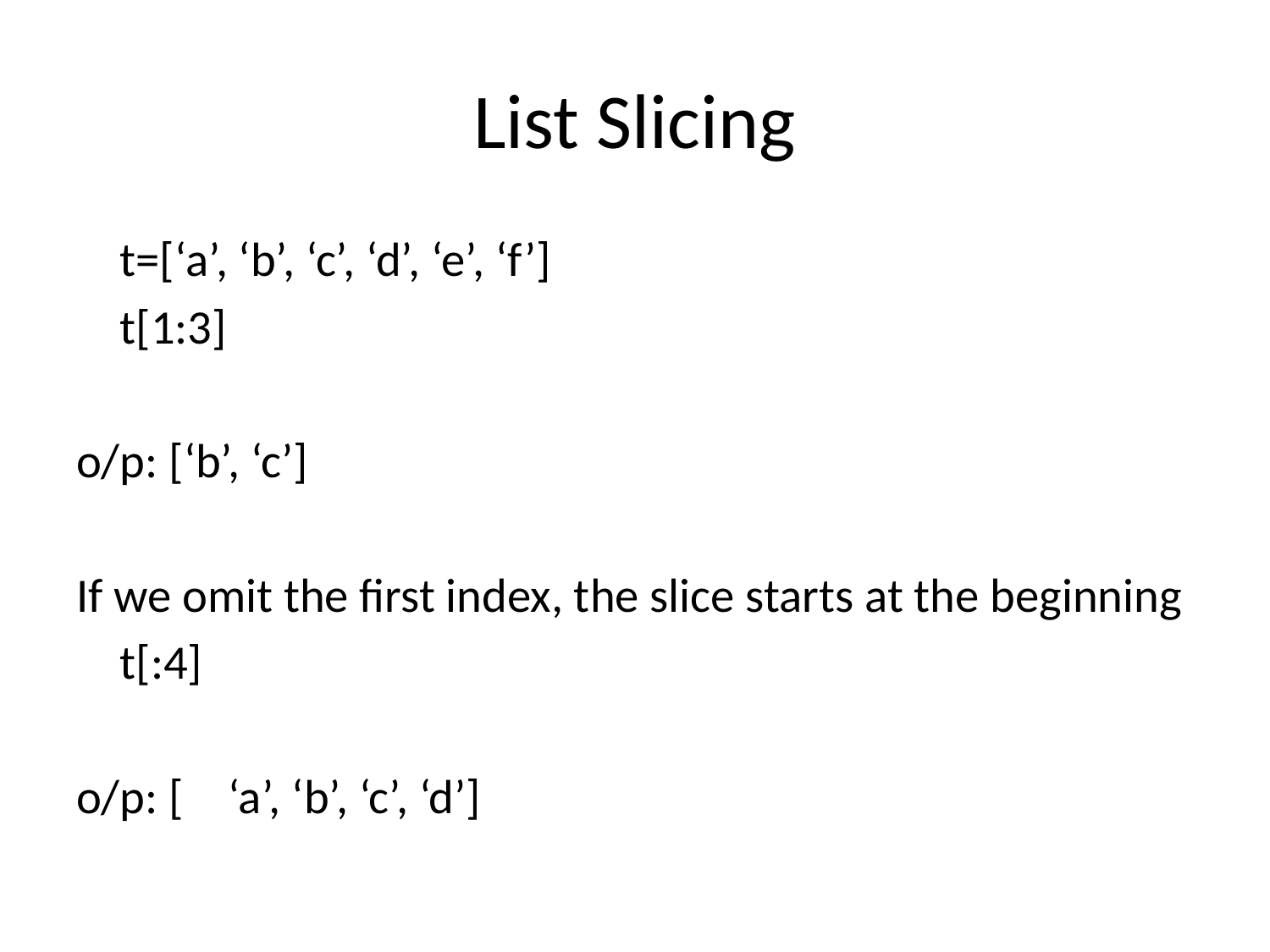

# List Slicing
	t=[‘a’, ‘b’, ‘c’, ‘d’, ‘e’, ‘f’]
	t[1:3]

o/p: [‘b’, ‘c’]

If we omit the first index, the slice starts at the beginning
	t[:4]

o/p: [	‘a’, ‘b’, ‘c’, ‘d’]